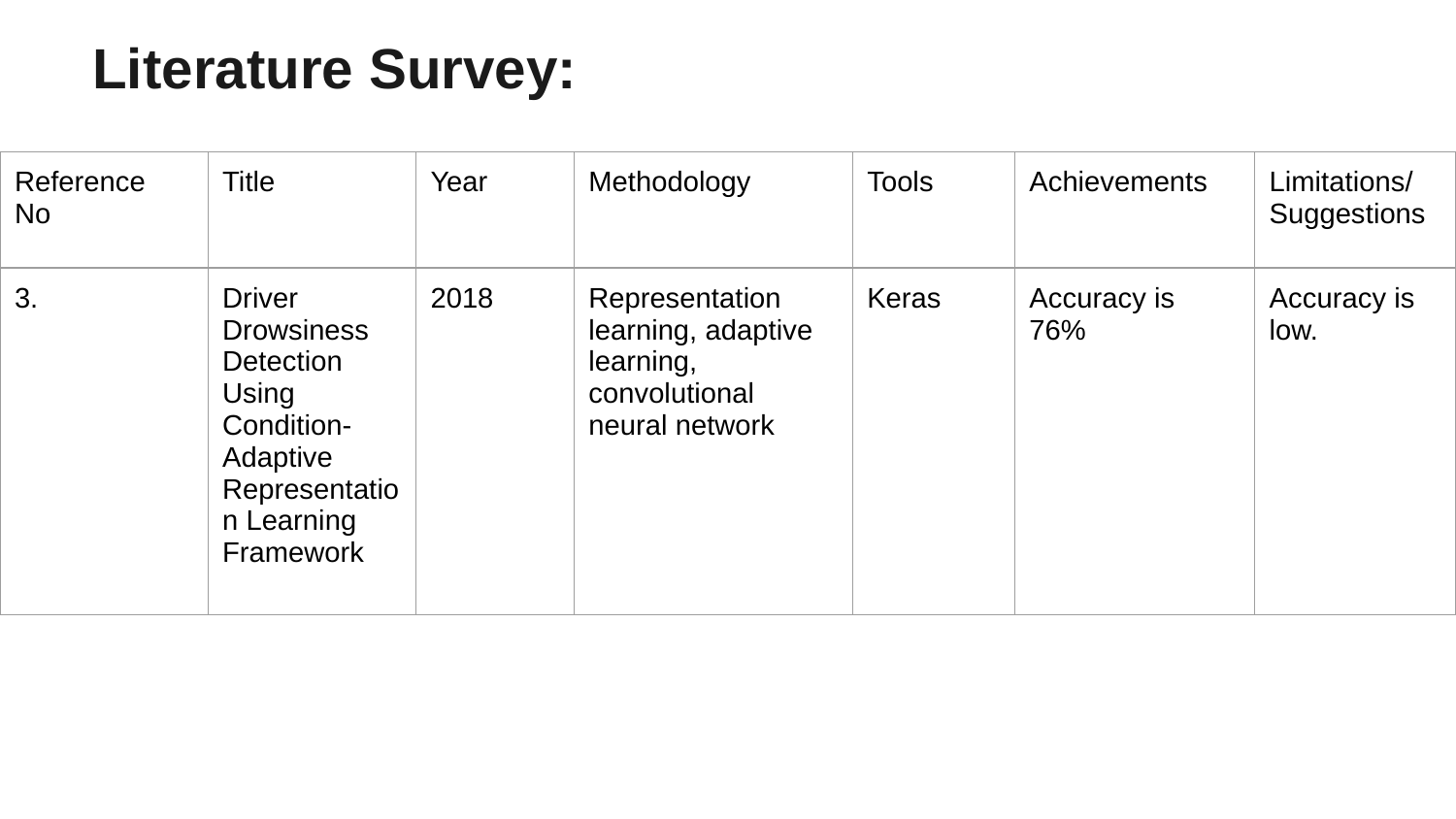

Literature Survey:
| Reference No | Title | Year | Methodology | Tools | Achievements | Limitations/ Suggestions |
| --- | --- | --- | --- | --- | --- | --- |
| 3. | Driver Drowsiness Detection Using Condition-Adaptive Representation Learning Framework | 2018 | Representation learning, adaptive learning, convolutional neural network | Keras | Accuracy is 76% | Accuracy is low. |